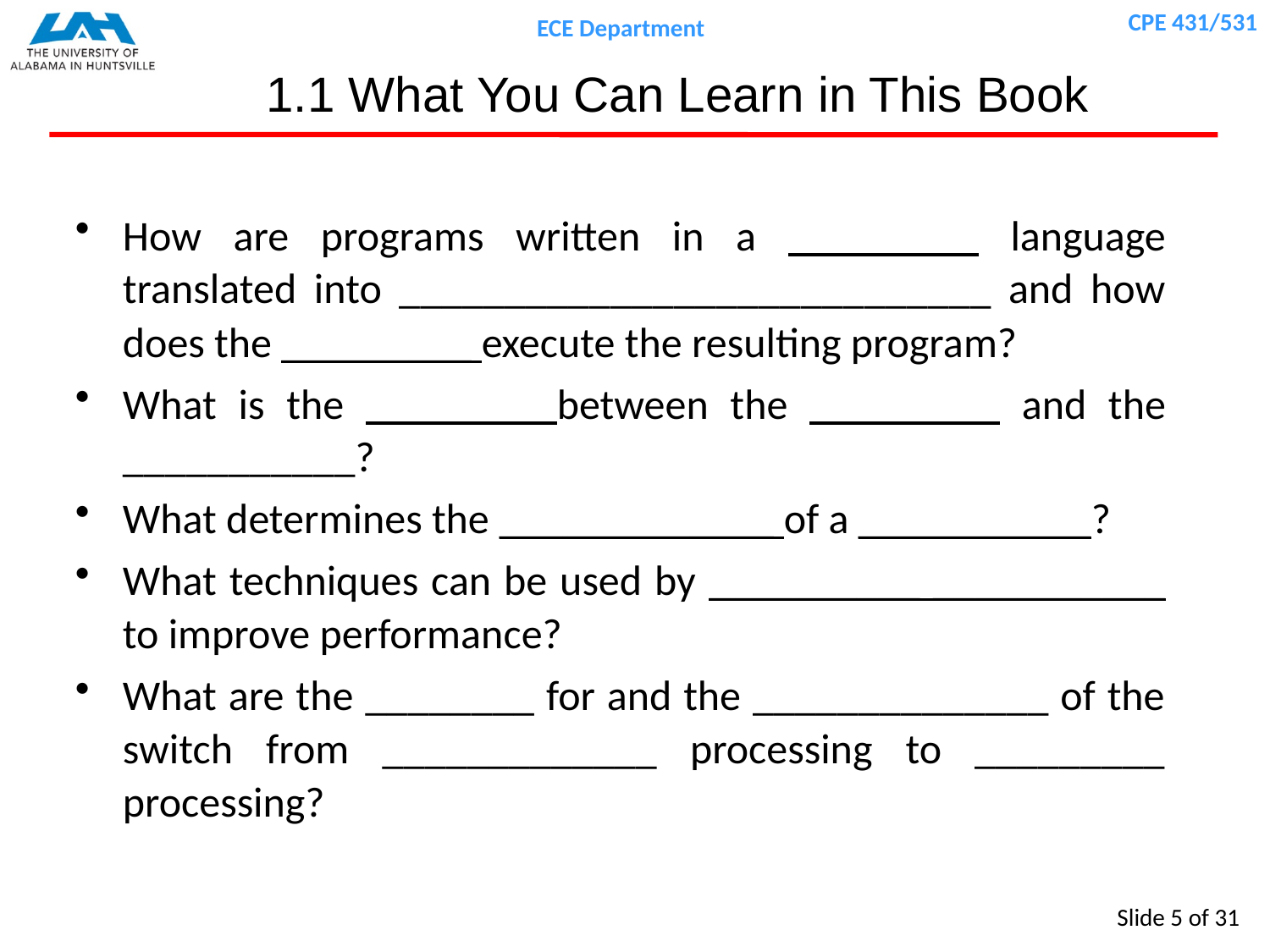

# 1.1 What You Can Learn in This Book
How are programs written in a _________ language translated into ____________________________ and how does the _________ execute the resulting program?
What is the ________ between the _________ and the ___________?
What determines the _____________ of a ___________?
What techniques can be used by __________ ___________ to improve performance?
What are the ________ for and the ______________ of the switch from _____________ processing to _________ processing?